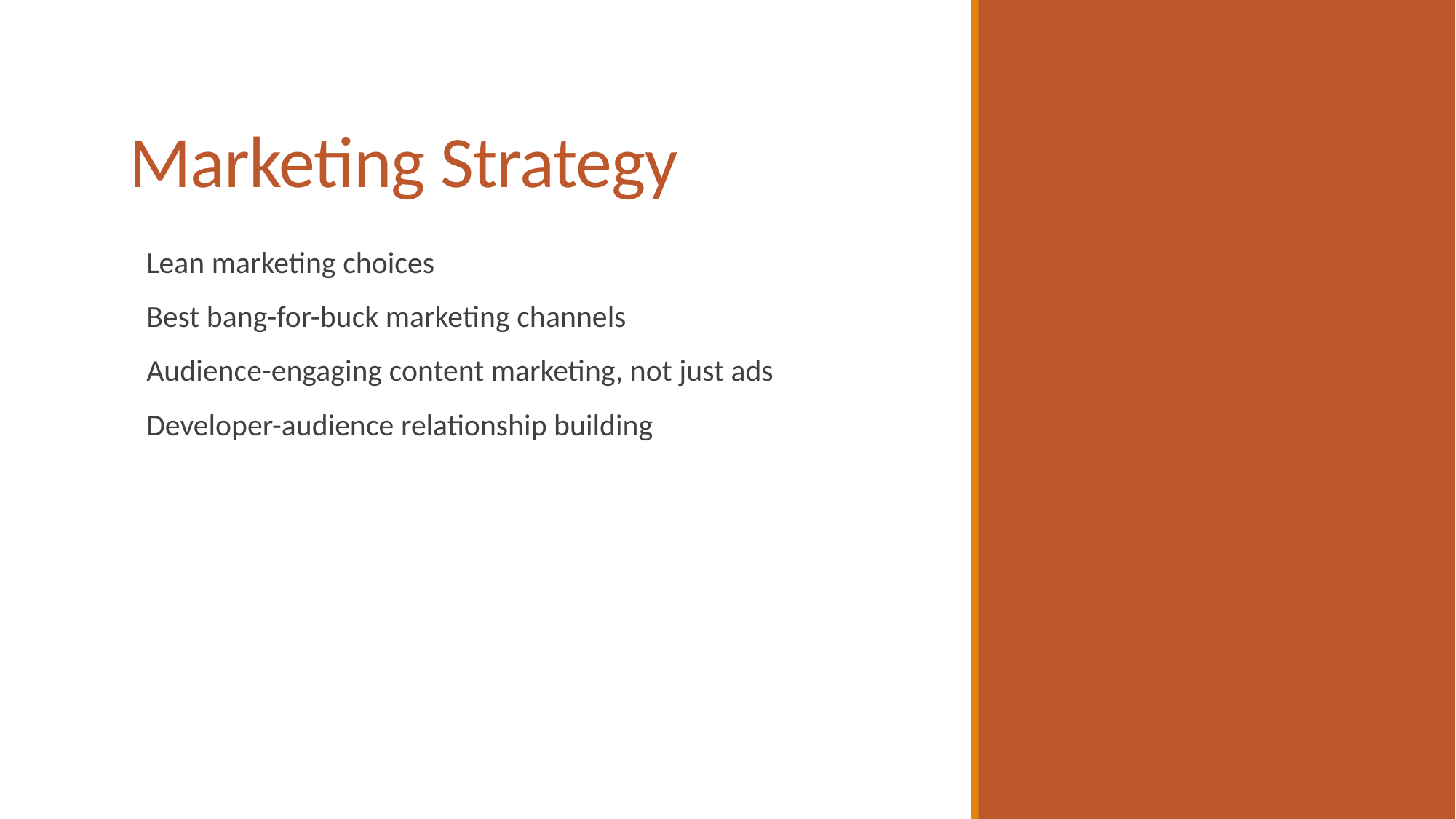

# Marketing Strategy
Lean marketing choices
Best bang-for-buck marketing channels
Audience-engaging content marketing, not just ads
Developer-audience relationship building